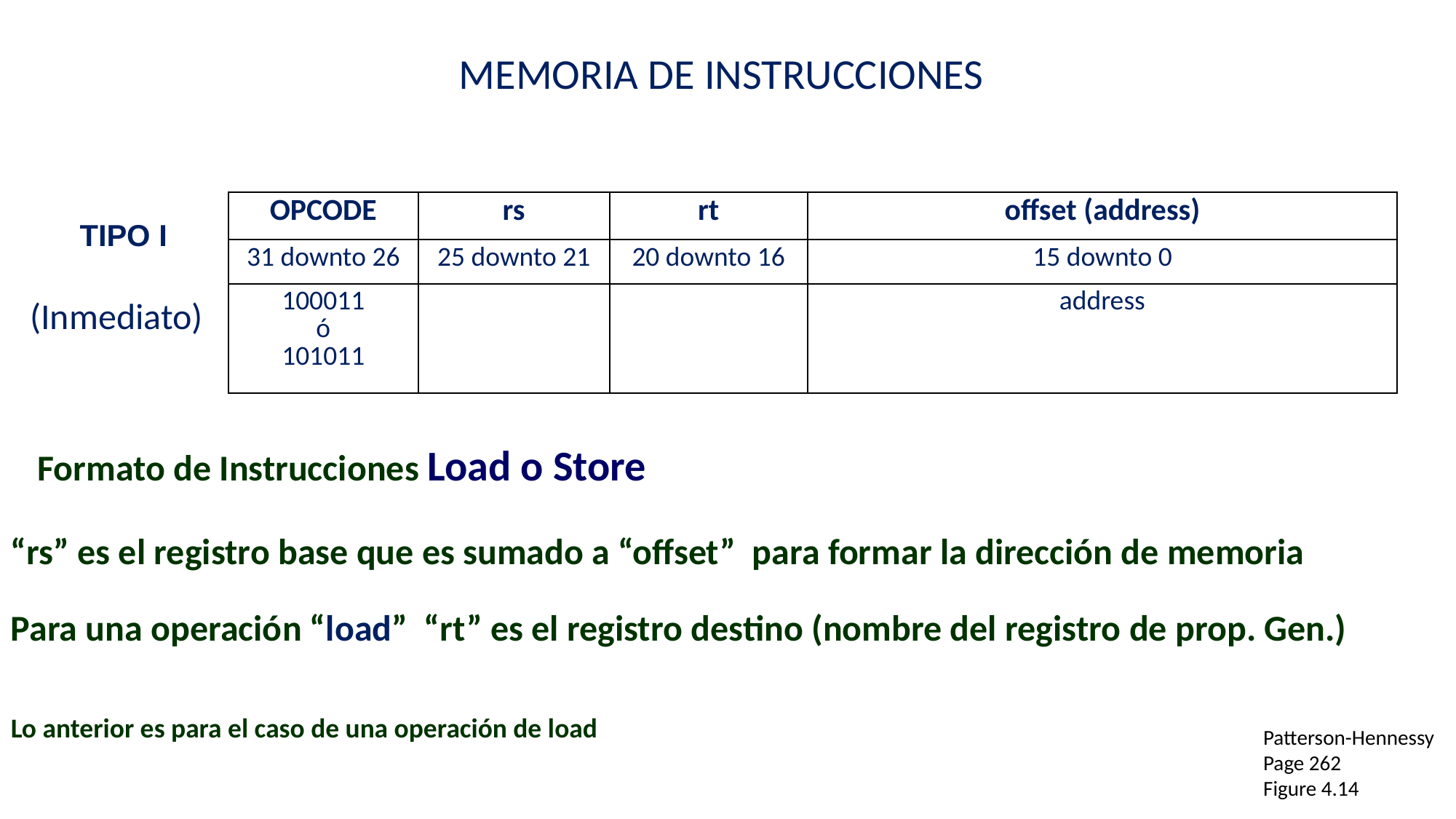

MEMORIA DE INSTRUCCIONES
| OPCODE | rs | rt | offset (address) |
| --- | --- | --- | --- |
| 31 downto 26 | 25 downto 21 | 20 downto 16 | 15 downto 0 |
| 100011 ó 101011 |  |  | address |
TIPO I
(Inmediato)
Formato de Instrucciones Load o Store
“rs” es el registro base que es sumado a “offset”  para formar la dirección de memoria
Para una operación “load”  “rt” es el registro destino (nombre del registro de prop. Gen.)
Lo anterior es para el caso de una operación de load
Patterson-Hennessy
Page 262
Figure 4.14